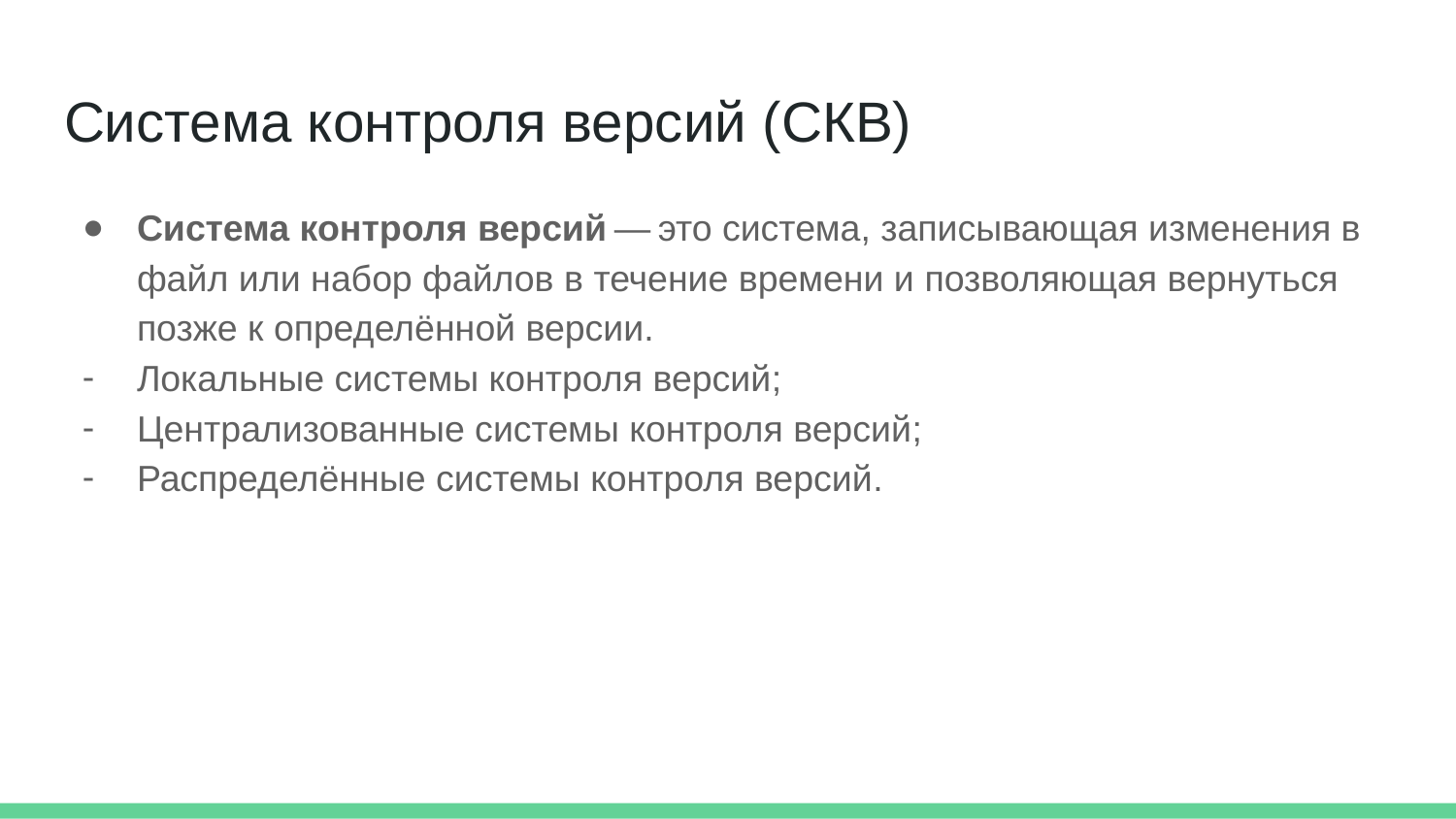

# Система контроля версий (СКВ)
Система контроля версий — это система, записывающая изменения в файл или набор файлов в течение времени и позволяющая вернуться позже к определённой версии.
Локальные системы контроля версий;
Централизованные системы контроля версий;
Распределённые системы контроля версий.